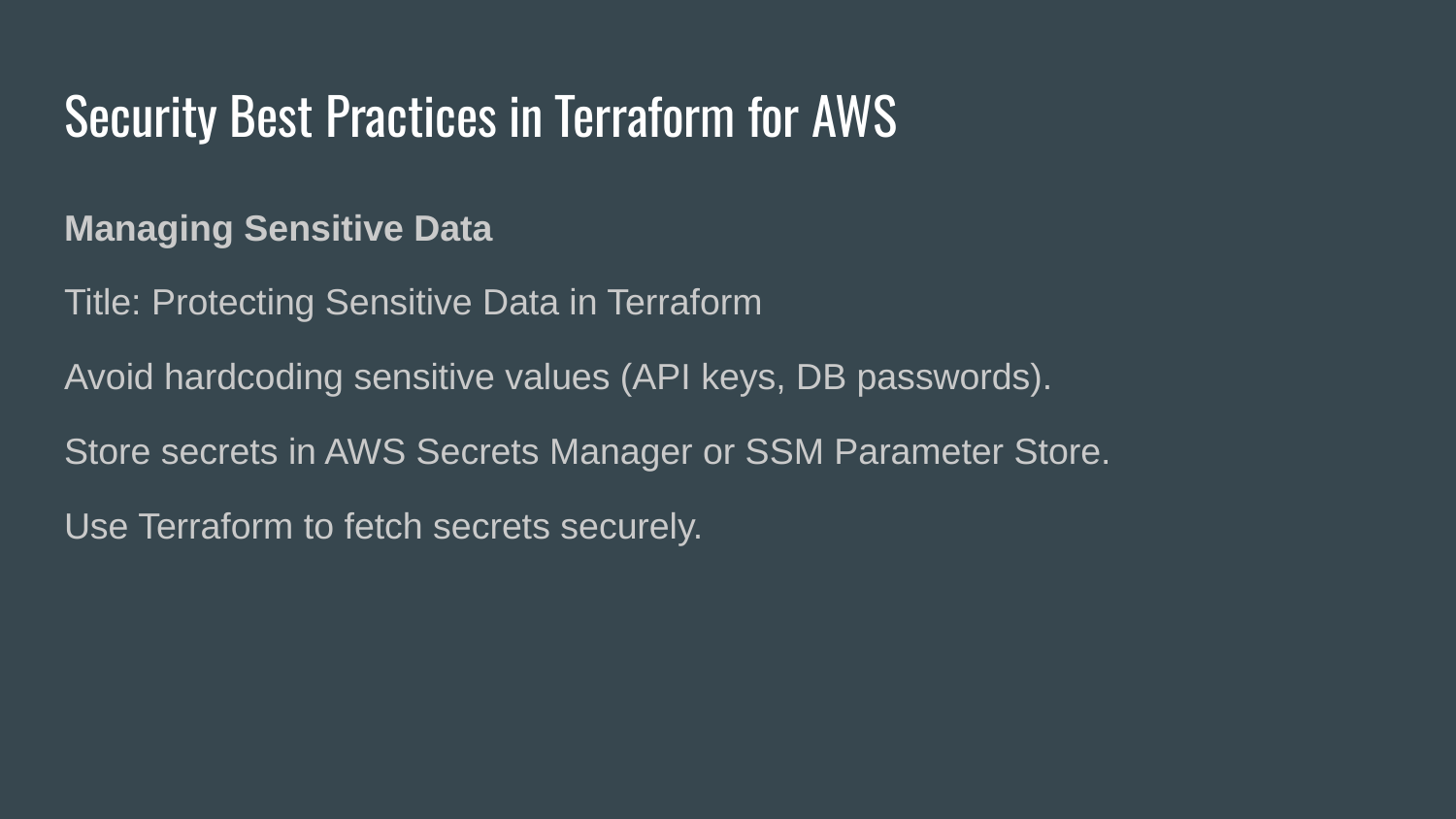

# Security Best Practices in Terraform for AWS
Managing Sensitive Data
Title: Protecting Sensitive Data in Terraform
Avoid hardcoding sensitive values (API keys, DB passwords).
Store secrets in AWS Secrets Manager or SSM Parameter Store.
Use Terraform to fetch secrets securely.